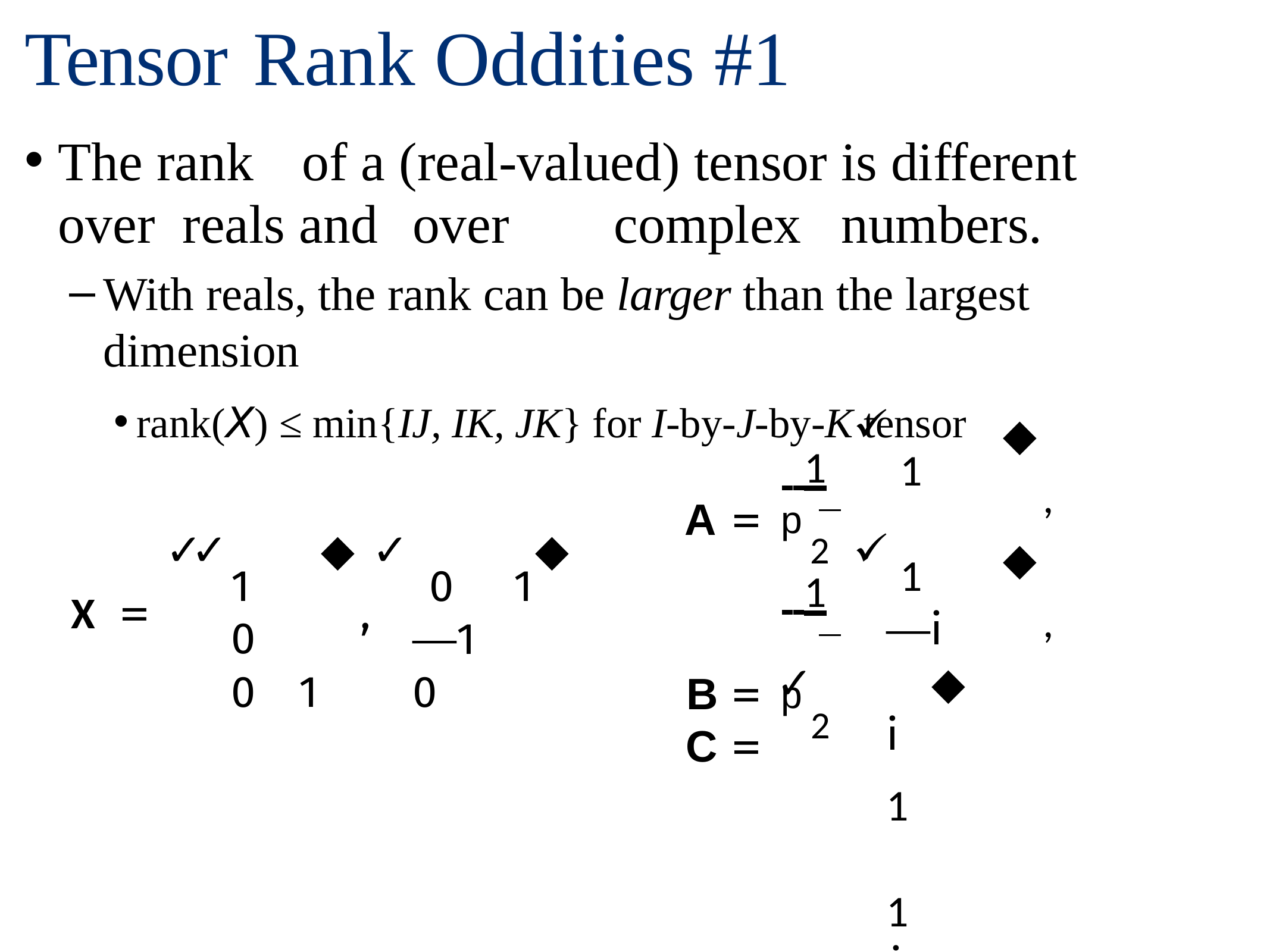

# Tensor	Rank	Oddities #1
The rank	of	a (real-valued)	tensor	is different over  reals and	over	complex	numbers.
With reals, the rank can be larger than the largest dimension
rank(X) ≤ min{IJ, IK, JK} for I-by-J-by-K tensor
◆
◆
  1
1	1
—i	i
1	1
i	—i
1	1
i	—1
A = p2
B = p2
,

✓✓	◆ ✓
◆
1	0
0	1
0	1
  1
X =
,
,
—1	0

✓
◆
C =